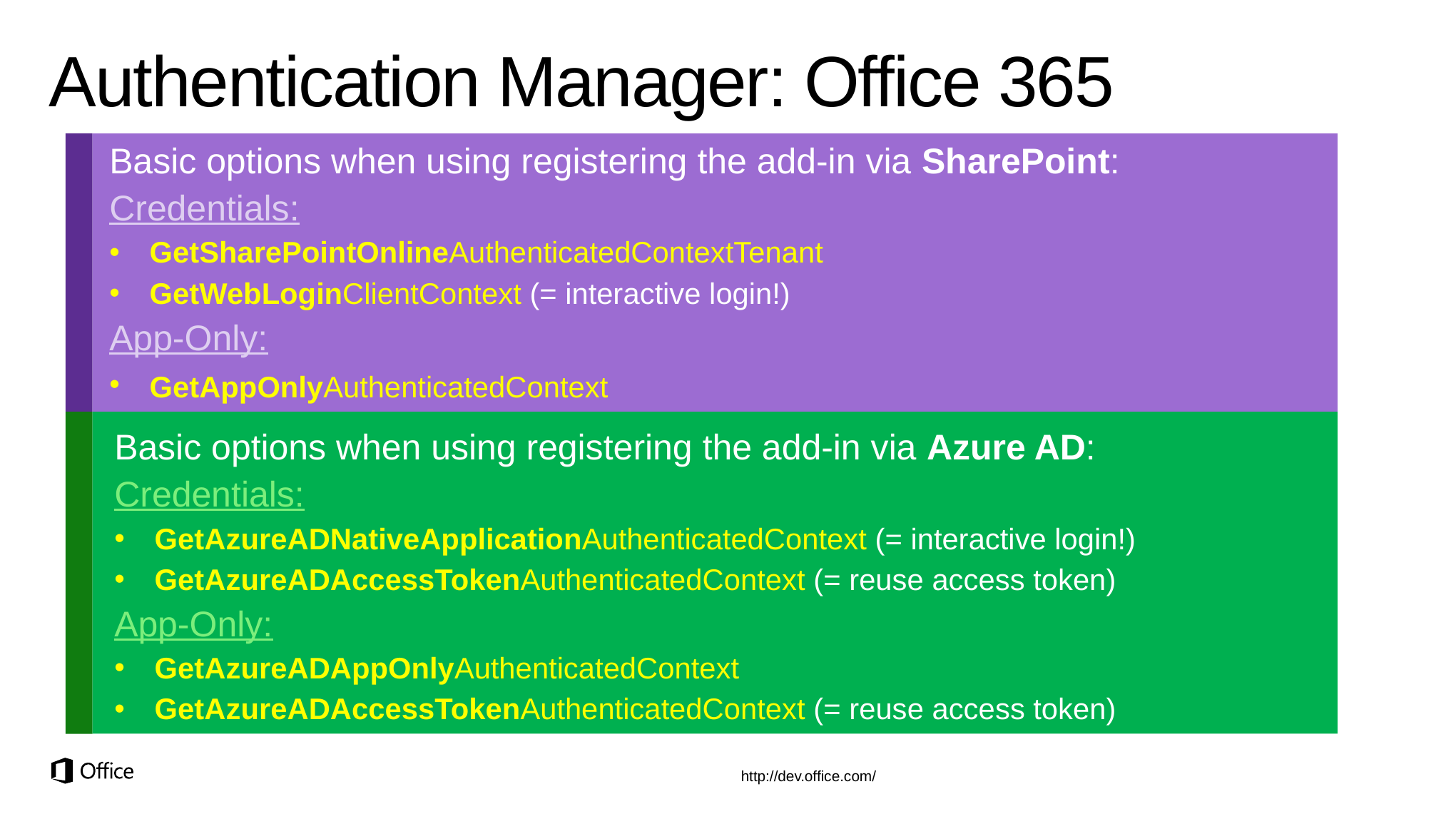

# Authentication Manager: Office 365
Basic options when using registering the add-in via SharePoint:
Credentials:
GetSharePointOnlineAuthenticatedContextTenant
GetWebLoginClientContext (= interactive login!)
App-Only:
GetAppOnlyAuthenticatedContext

Basic options when using registering the add-in via Azure AD:
Credentials:
GetAzureADNativeApplicationAuthenticatedContext (= interactive login!)
GetAzureADAccessTokenAuthenticatedContext (= reuse access token)
App-Only:
GetAzureADAppOnlyAuthenticatedContext
GetAzureADAccessTokenAuthenticatedContext (= reuse access token)